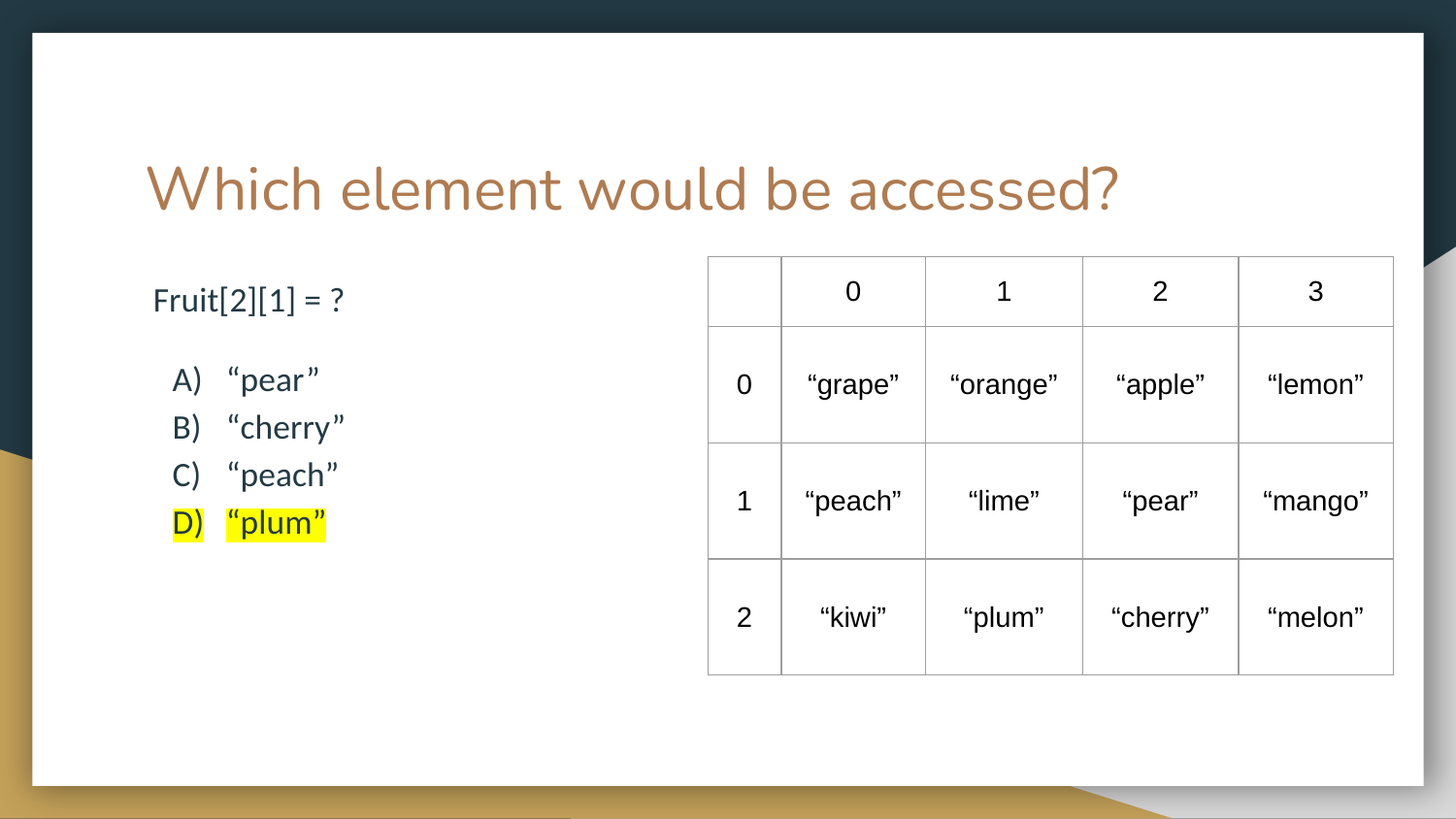

# Which element would be accessed?
|  | 0 | 1 | 2 | 3 |
| --- | --- | --- | --- | --- |
| 0 | “grape” | “orange” | “apple” | “lemon” |
| 1 | “peach” | “lime” | “pear” | “mango” |
| 2 | “kiwi” | “plum” | “cherry” | “melon” |
Fruit[2][1] = ?
“pear”
“cherry”
“peach”
“plum”